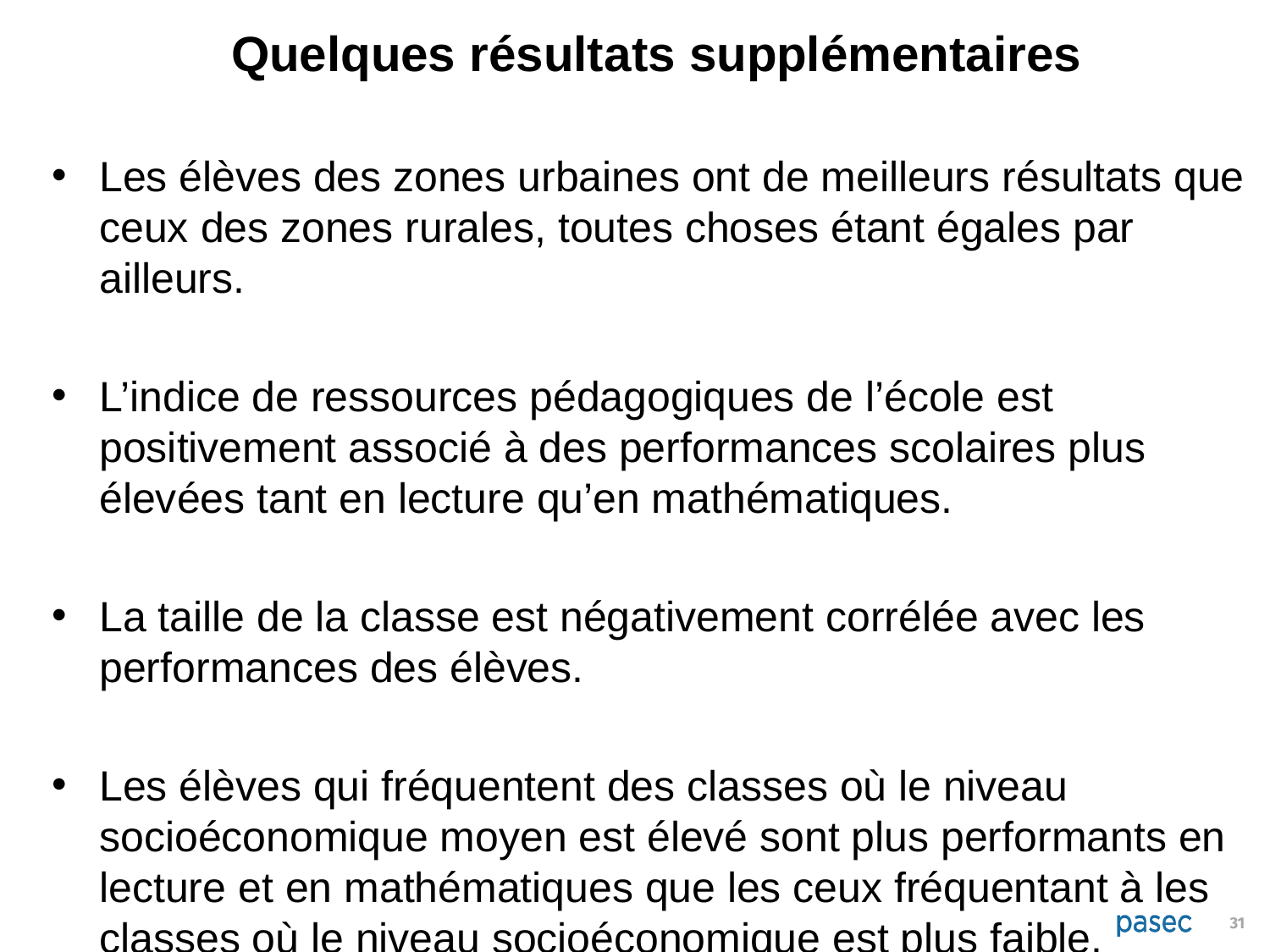

Quelques résultats supplémentaires

Les élèves des zones urbaines ont de meilleurs résultats que ceux des zones rurales, toutes choses étant égales par ailleurs.

L’indice de ressources pédagogiques de l’école est positivement associé à des performances scolaires plus élevées tant en lecture qu’en mathématiques.

La taille de la classe est négativement corrélée avec les performances des élèves.

Les élèves qui fréquentent des classes où le niveau socioéconomique moyen est élevé sont plus performants en lecture et en mathématiques que les ceux fréquentant à les classes où le niveau socioéconomique est plus faible.